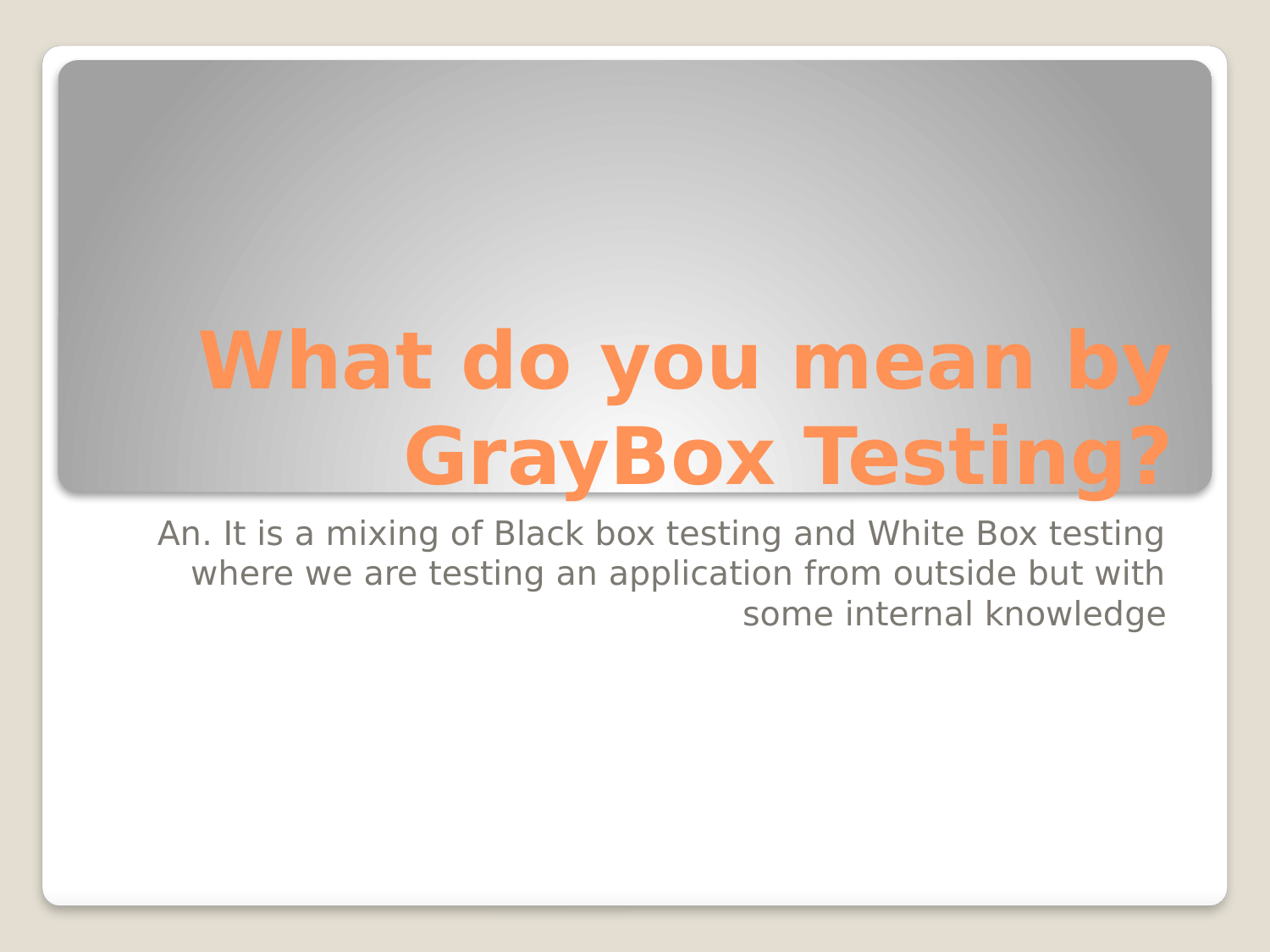

# What do you mean by GrayBox Testing?
An. It is a mixing of Black box testing and White Box testing where we are testing an application from outside but with some internal knowledge